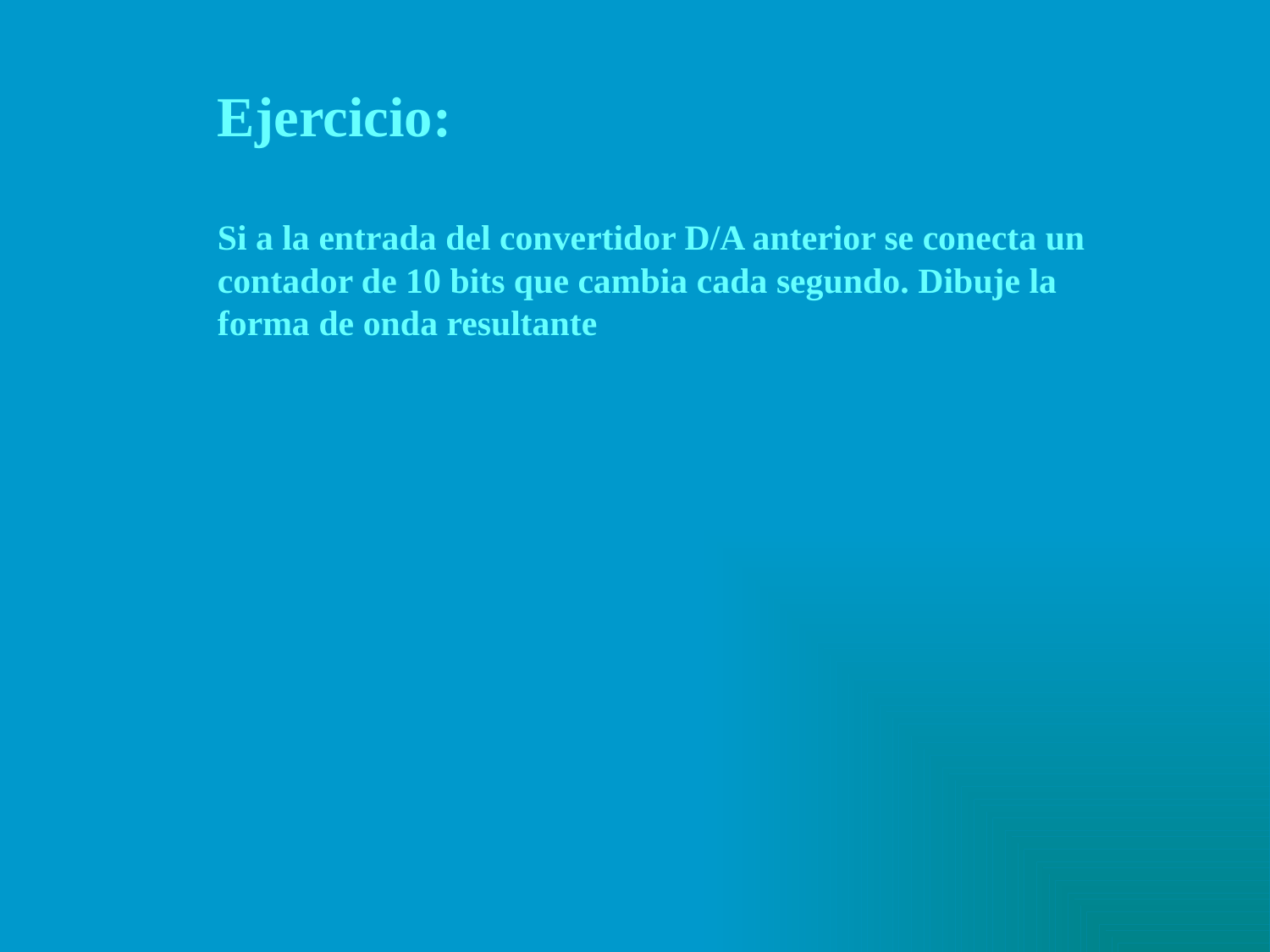

Ejercicio:
Si a la entrada del convertidor D/A anterior se conecta un contador de 10 bits que cambia cada segundo. Dibuje la forma de onda resultante